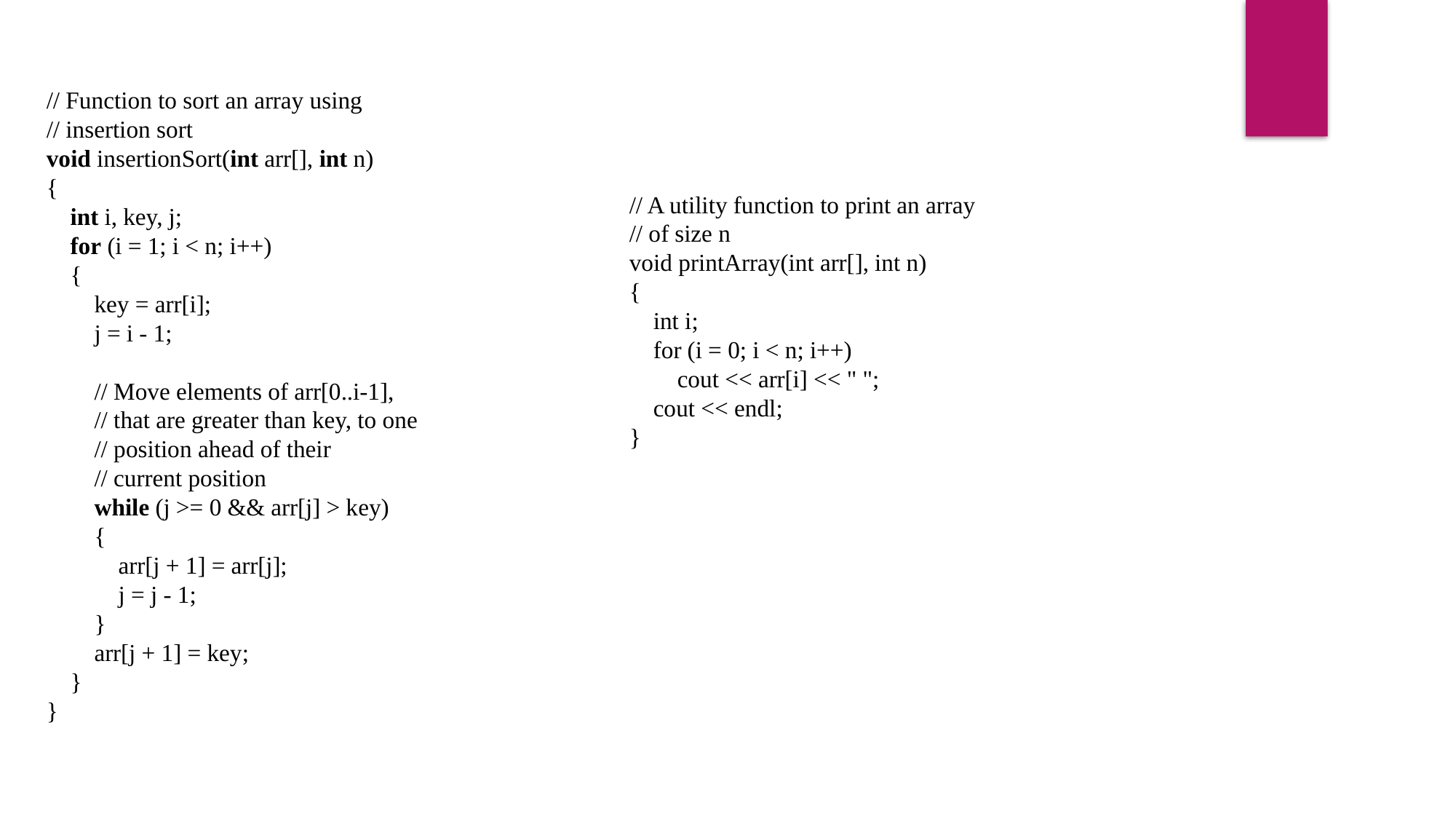

// Function to sort an array using
// insertion sort
void insertionSort(int arr[], int n)
{
    int i, key, j;
    for (i = 1; i < n; i++)
    {
        key = arr[i];
        j = i - 1;

        // Move elements of arr[0..i-1],
        // that are greater than key, to one
        // position ahead of their
        // current position
        while (j >= 0 && arr[j] > key)
        {
            arr[j + 1] = arr[j];
            j = j - 1;
        }
        arr[j + 1] = key;
    }
}
// A utility function to print an array
// of size n
void printArray(int arr[], int n)
{
    int i;
    for (i = 0; i < n; i++)
        cout << arr[i] << " ";
    cout << endl;
}